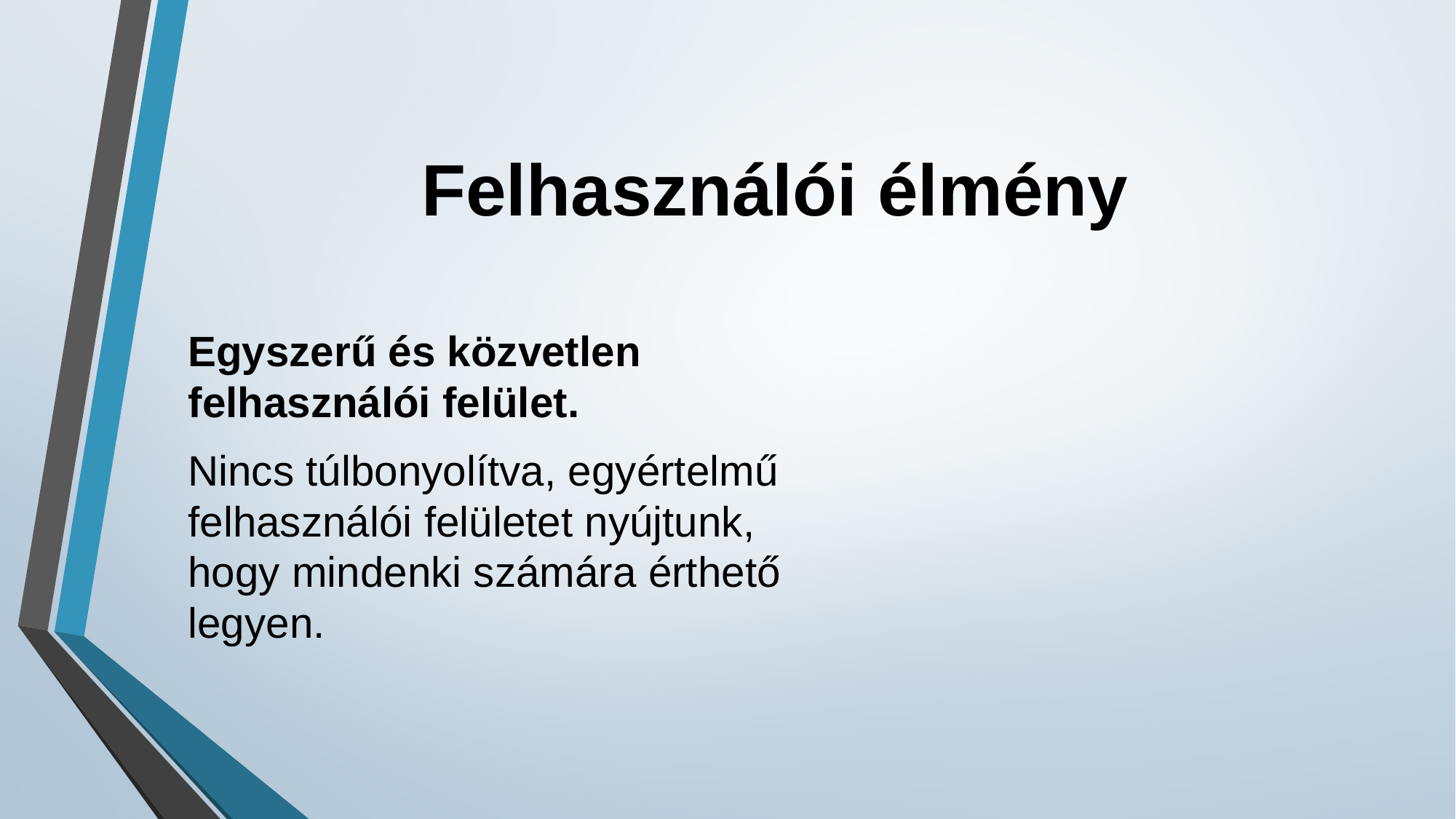

# Felhasználói élmény
Egyszerű és közvetlen felhasználói felület.
Nincs túlbonyolítva, egyértelmű felhasználói felületet nyújtunk, hogy mindenki számára érthető legyen.